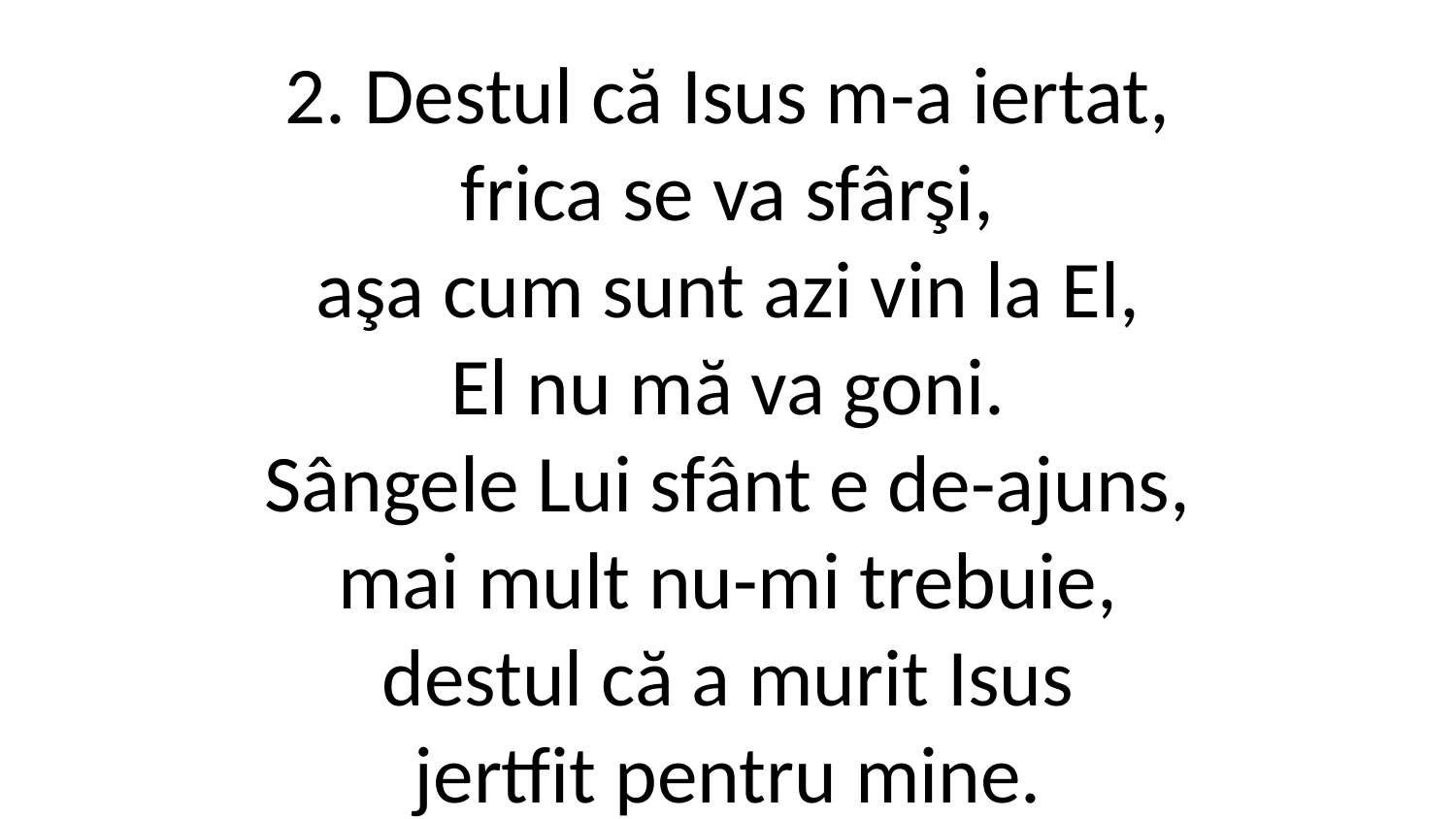

2. Destul că Isus m-a iertat,
frica se va sfârşi,
aşa cum sunt azi vin la El,
El nu mă va goni.
Sângele Lui sfânt e de-ajuns,
mai mult nu-mi trebuie,
destul că a murit Isus
jertfit pentru mine.